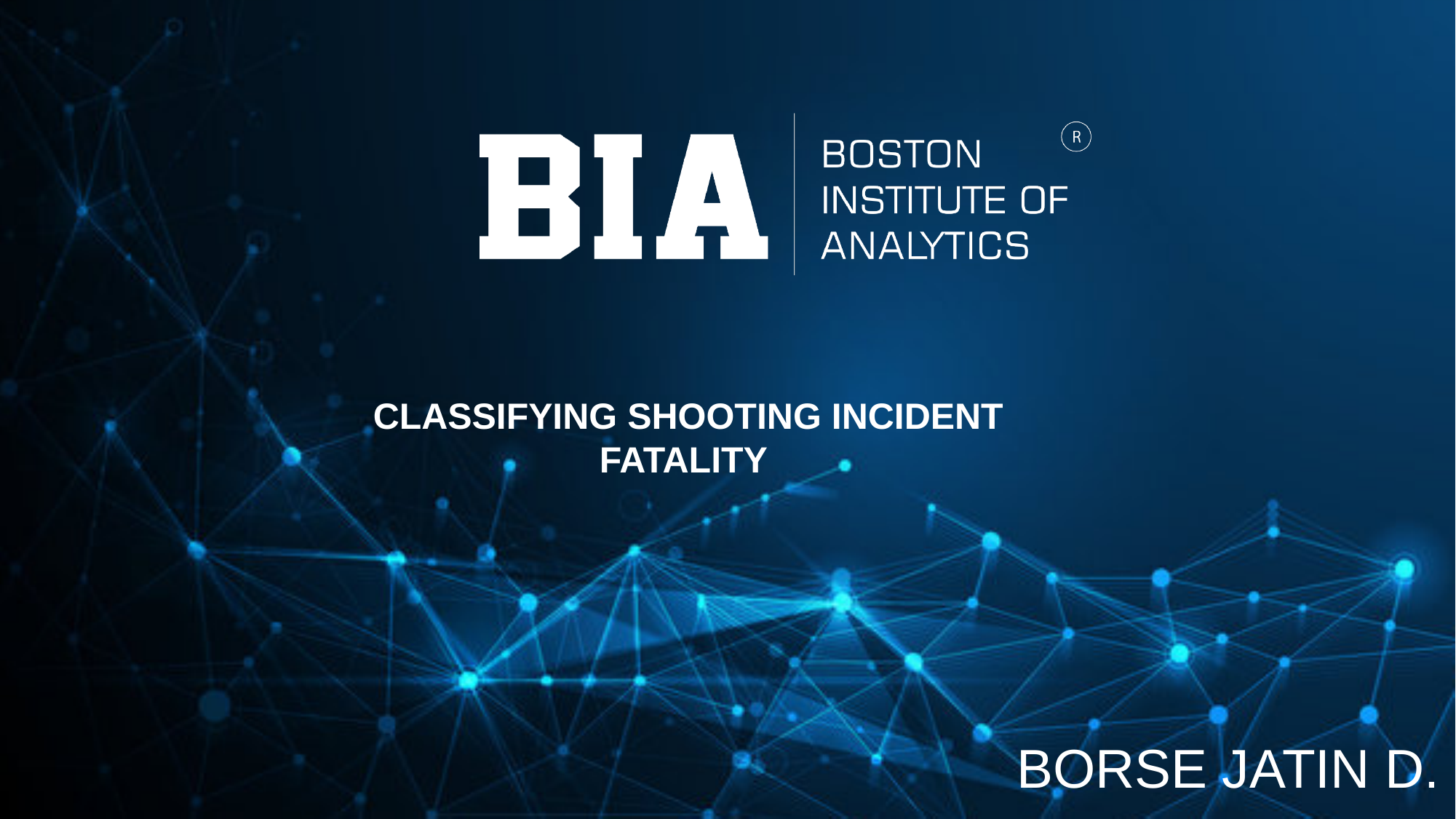

CLASSIFYING SHOOTING INCIDENT FATALITY
BORSE JATIN D.